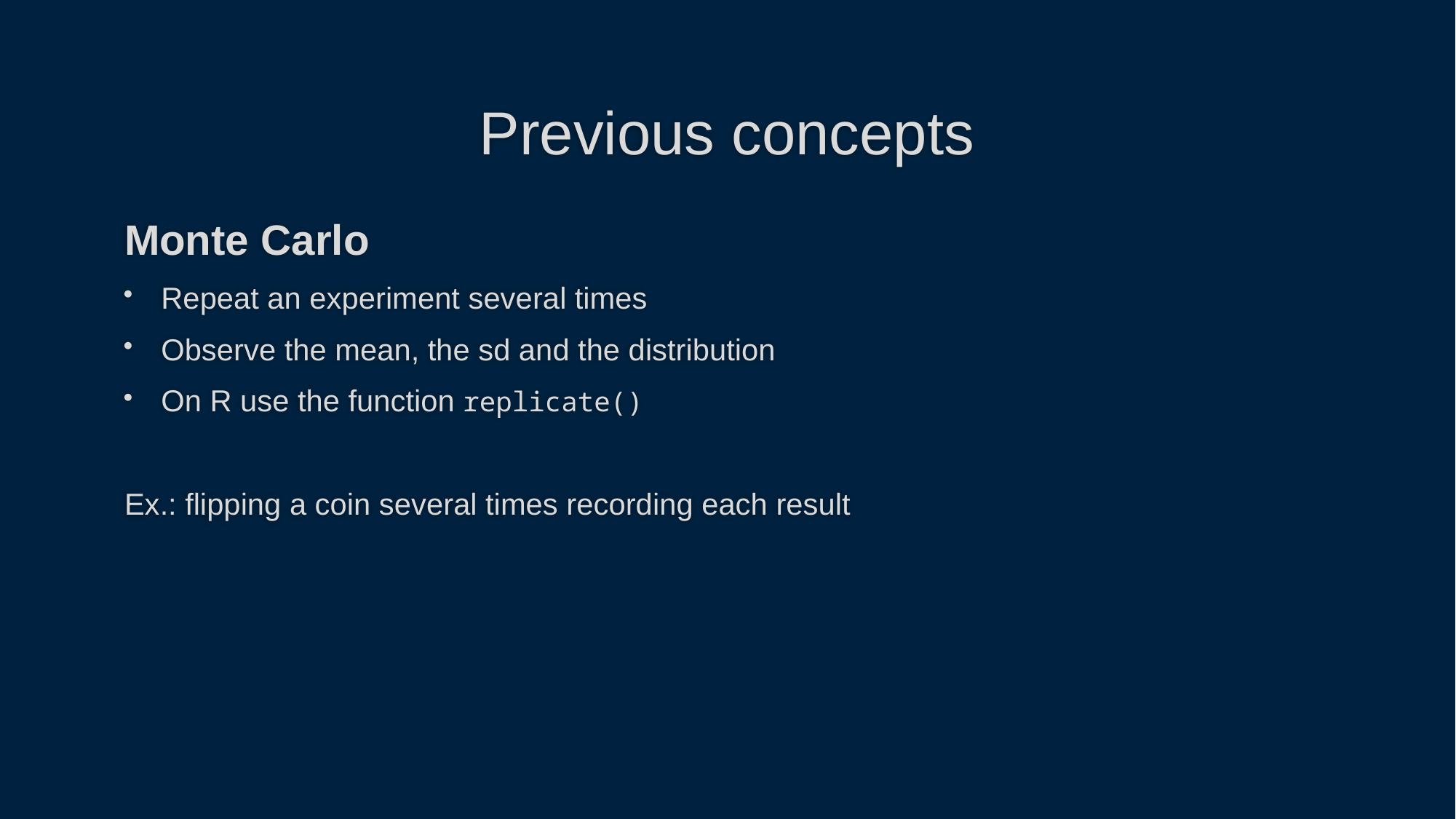

# Previous concepts
Monte Carlo
Repeat an experiment several times
Observe the mean, the sd and the distribution
On R use the function replicate()

Ex.: flipping a coin several times recording each result